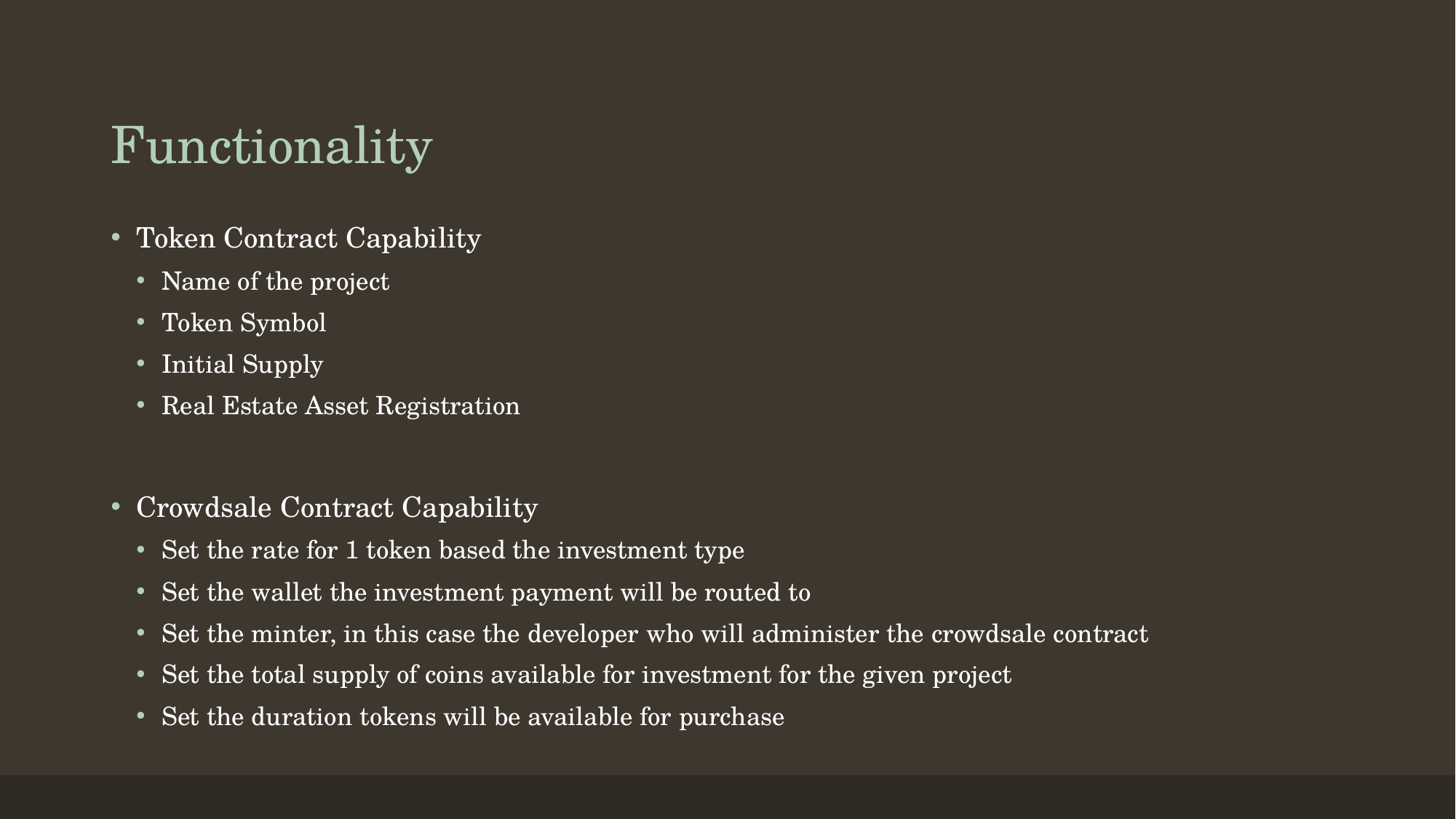

# Functionality
Token Contract Capability
Name of the project
Token Symbol
Initial Supply
Real Estate Asset Registration

Crowdsale Contract Capability
Set the rate for 1 token based the investment type
Set the wallet the investment payment will be routed to
Set the minter, in this case the developer who will administer the crowdsale contract
Set the total supply of coins available for investment for the given project
Set the duration tokens will be available for purchase